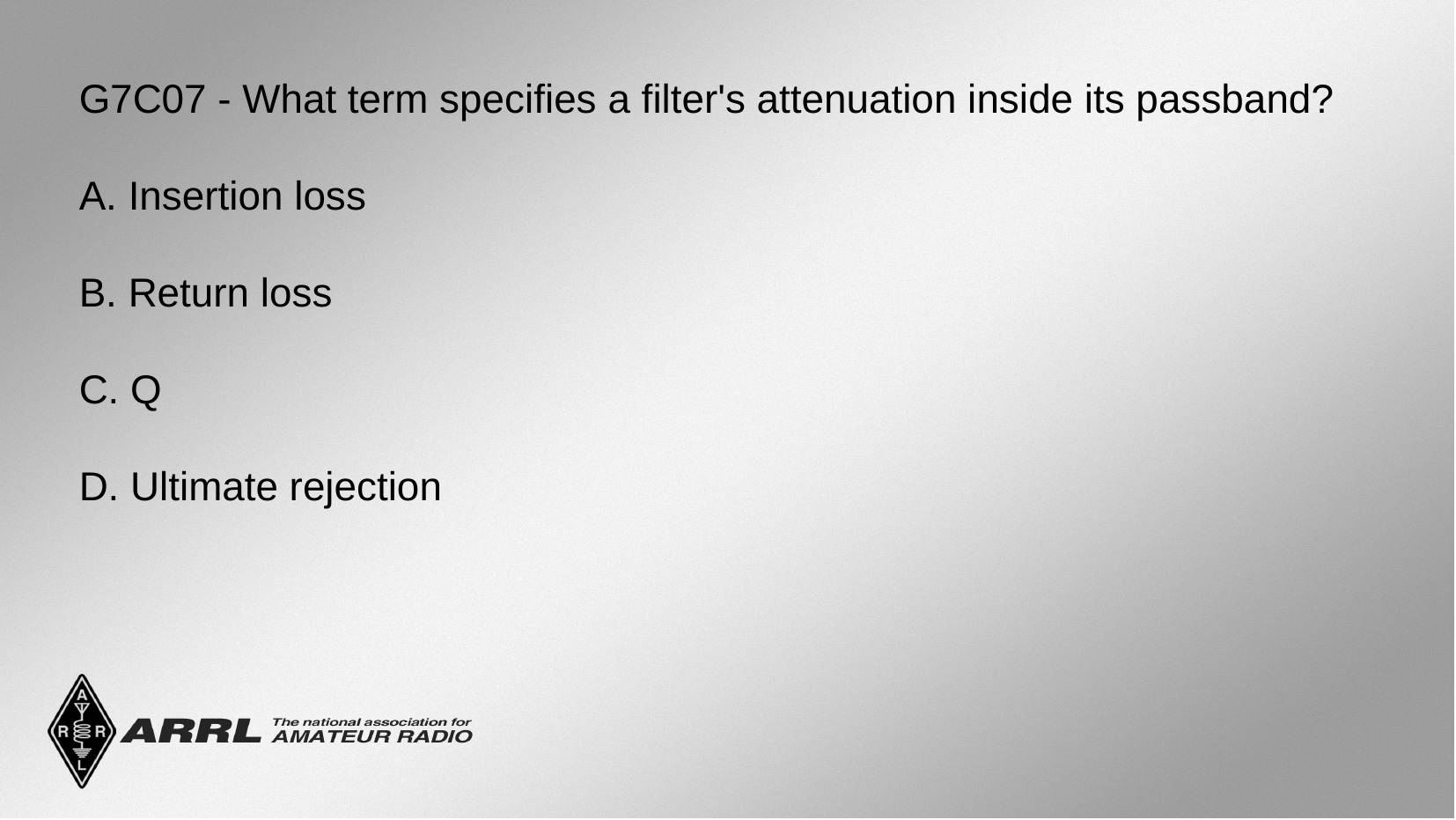

G7C07 - What term specifies a filter's attenuation inside its passband?

A. Insertion loss

B. Return loss

C. Q

D. Ultimate rejection